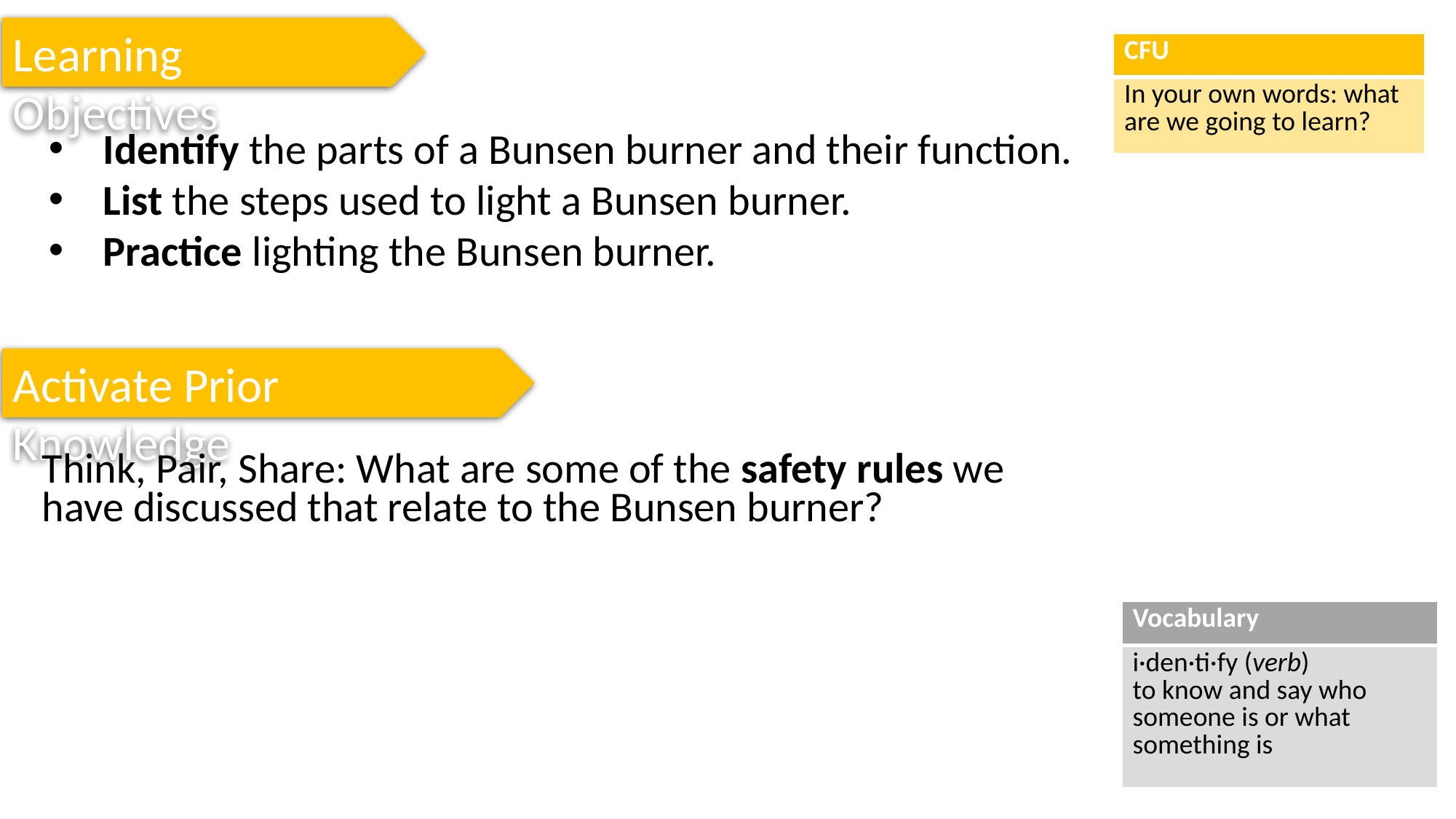

Learning Objectives
| CFU |
| --- |
| In your own words: what are we going to learn? |
Identify the parts of a Bunsen burner and their function.
List the steps used to light a Bunsen burner.
Practice lighting the Bunsen burner.
Activate Prior Knowledge

Think, Pair, Share: What are some of the safety rules we have discussed that relate to the Bunsen burner?
| Vocabulary |
| --- |
| i·den·ti·fy (verb) to know and say who someone is or what something is |